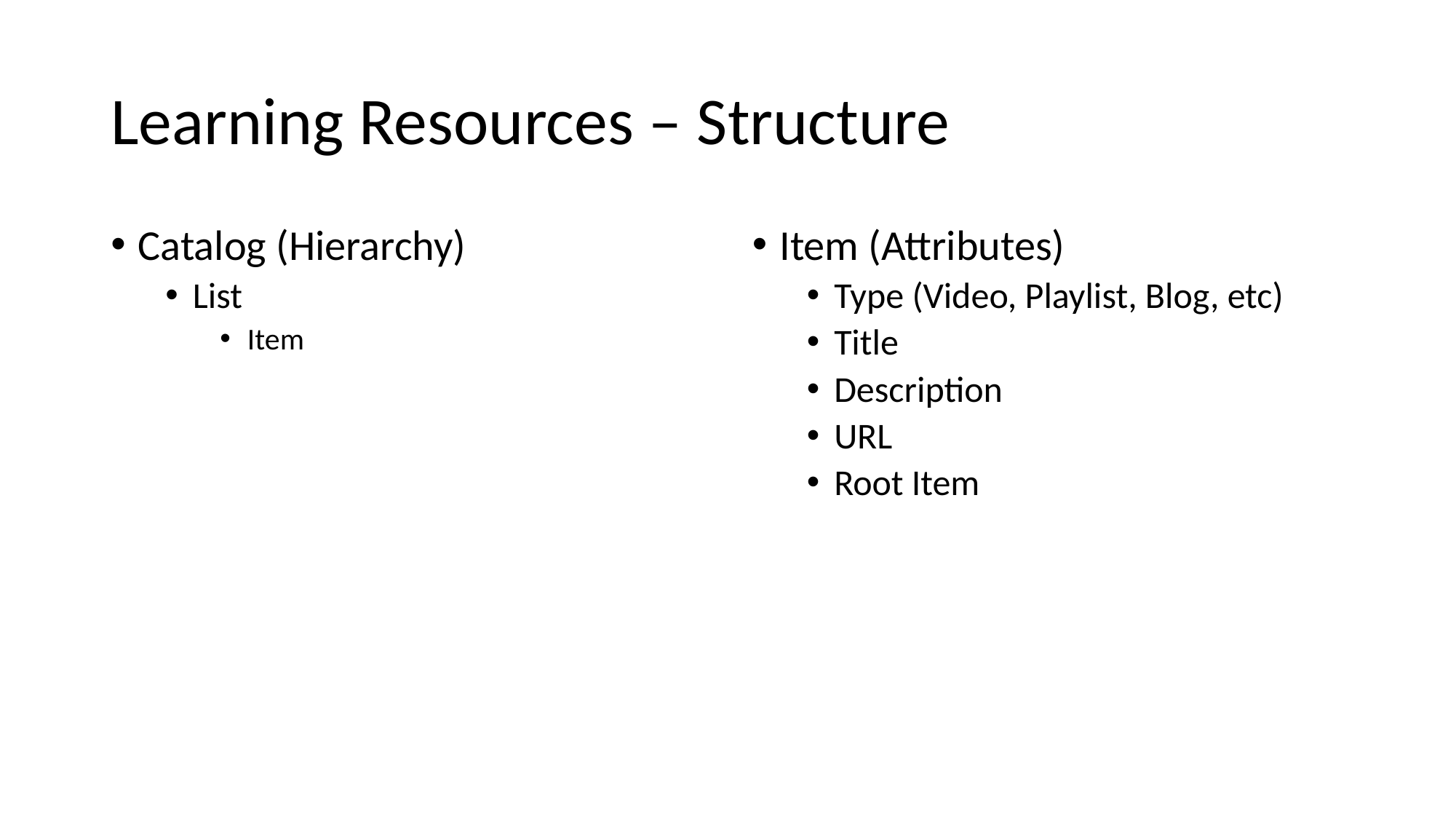

# Learning Resources – Structure
Catalog (Hierarchy)
List
Item

Item (Attributes)
Type (Video, Playlist, Blog, etc)
Title
Description
URL
Root Item